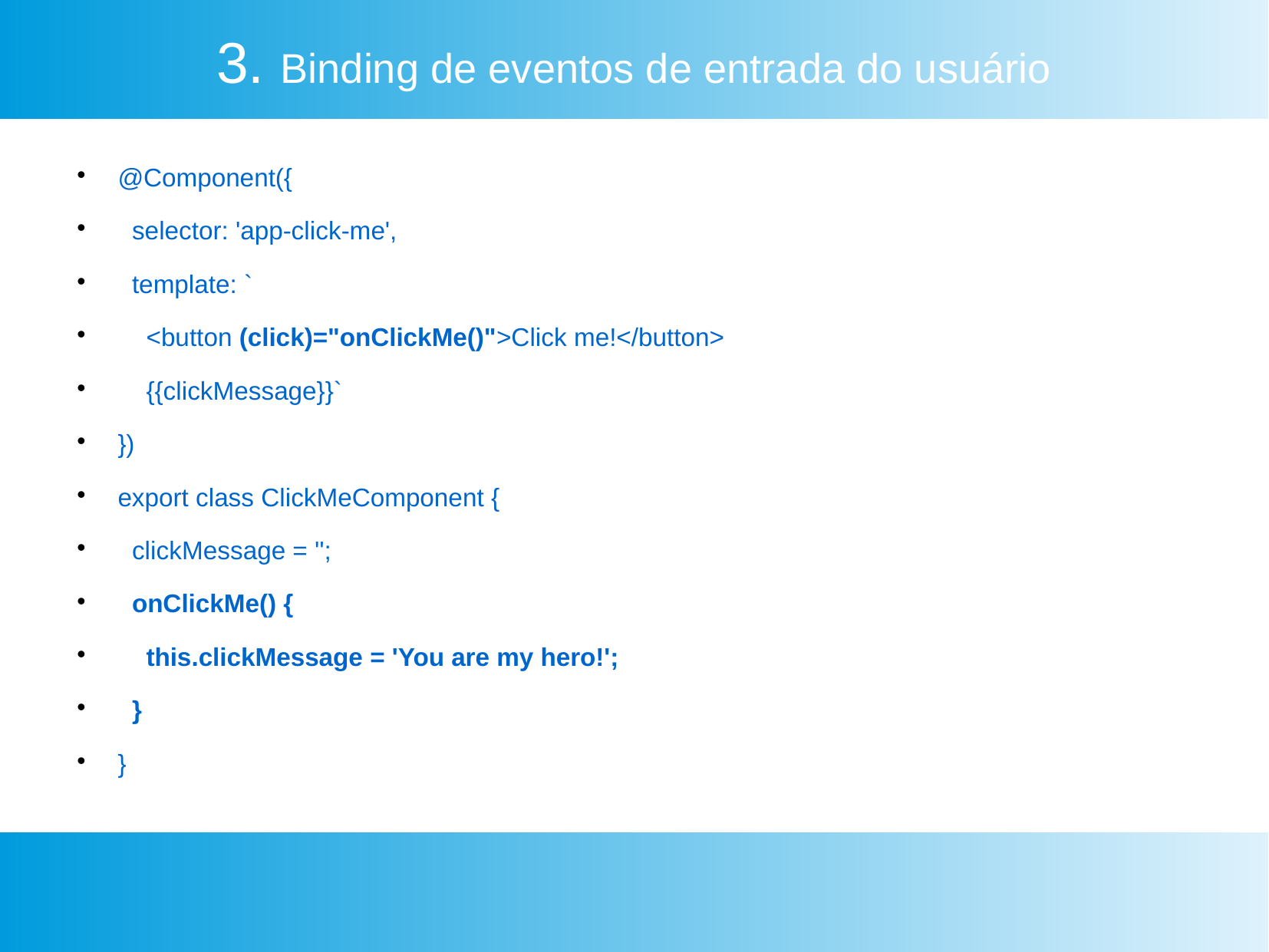

3. Binding de eventos de entrada do usuário
@Component({
  selector: 'app-click-me',
  template: `
    <button (click)="onClickMe()">Click me!</button>
    {{clickMessage}}`
})
export class ClickMeComponent {
  clickMessage = '';
  onClickMe() {
    this.clickMessage = 'You are my hero!';
  }
}